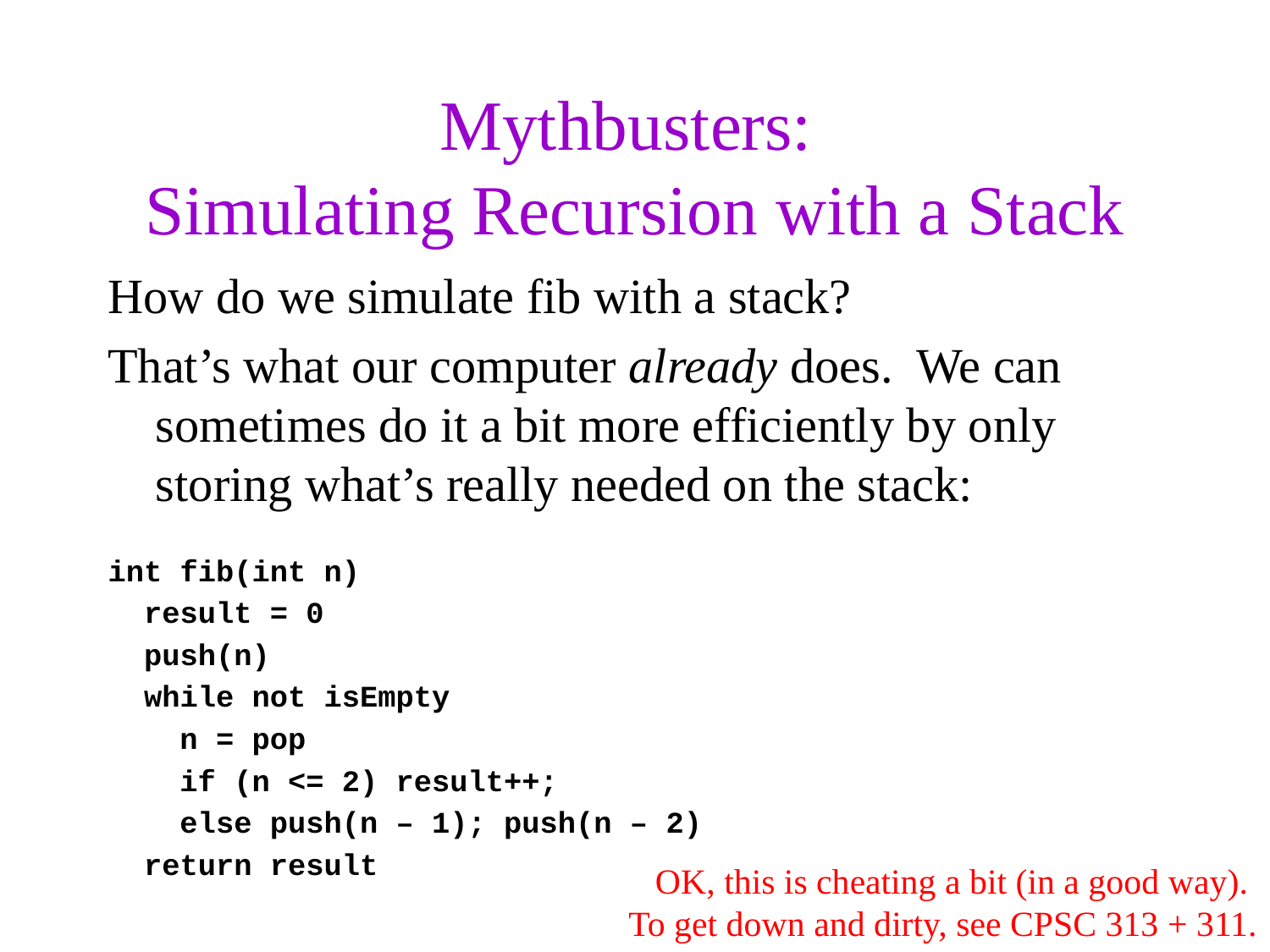

# Mythbusters: Simulating Recursion with a Stack
How do we simulate fib with a stack?
That’s what our computer already does.  We can sometimes do it a bit more efficiently by only storing what’s really needed on the stack:

int fib(int n)
  result = 0
  push(n)
  while not isEmpty
    n = pop
    if (n <= 2) result++;
    else push(n – 1); push(n – 2)
  return result
OK, this is cheating a bit (in a good way).  To get down and dirty, see CPSC 313 + 311.
40